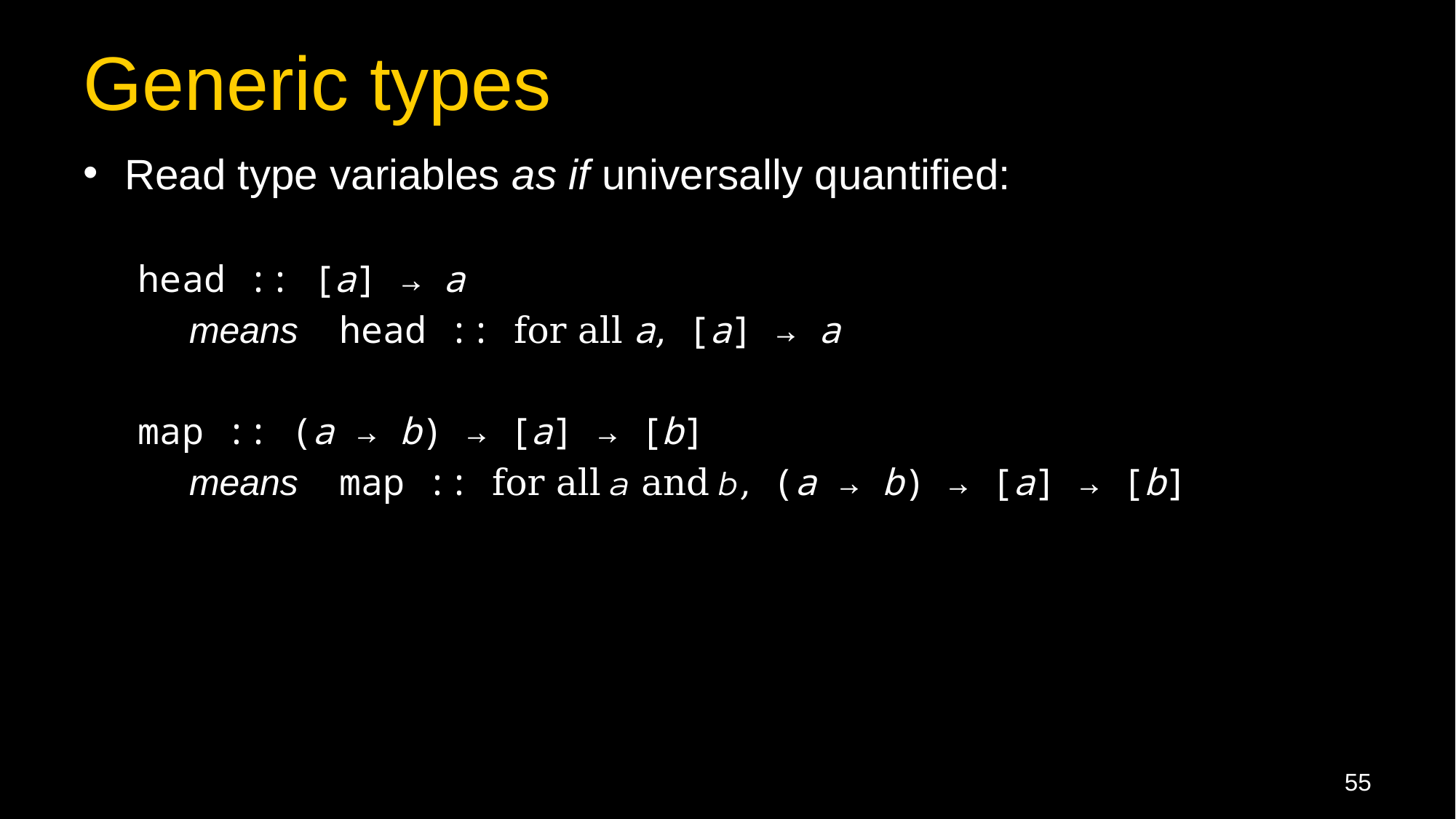

# Generic types
Read type variables as if universally quantified:

head :: [a] → a
     means    head :: for all a, [a] → a

map :: (a → b) → [a] → [b]
     means    map :: for all a and b, (a → b) → [a] → [b]
55